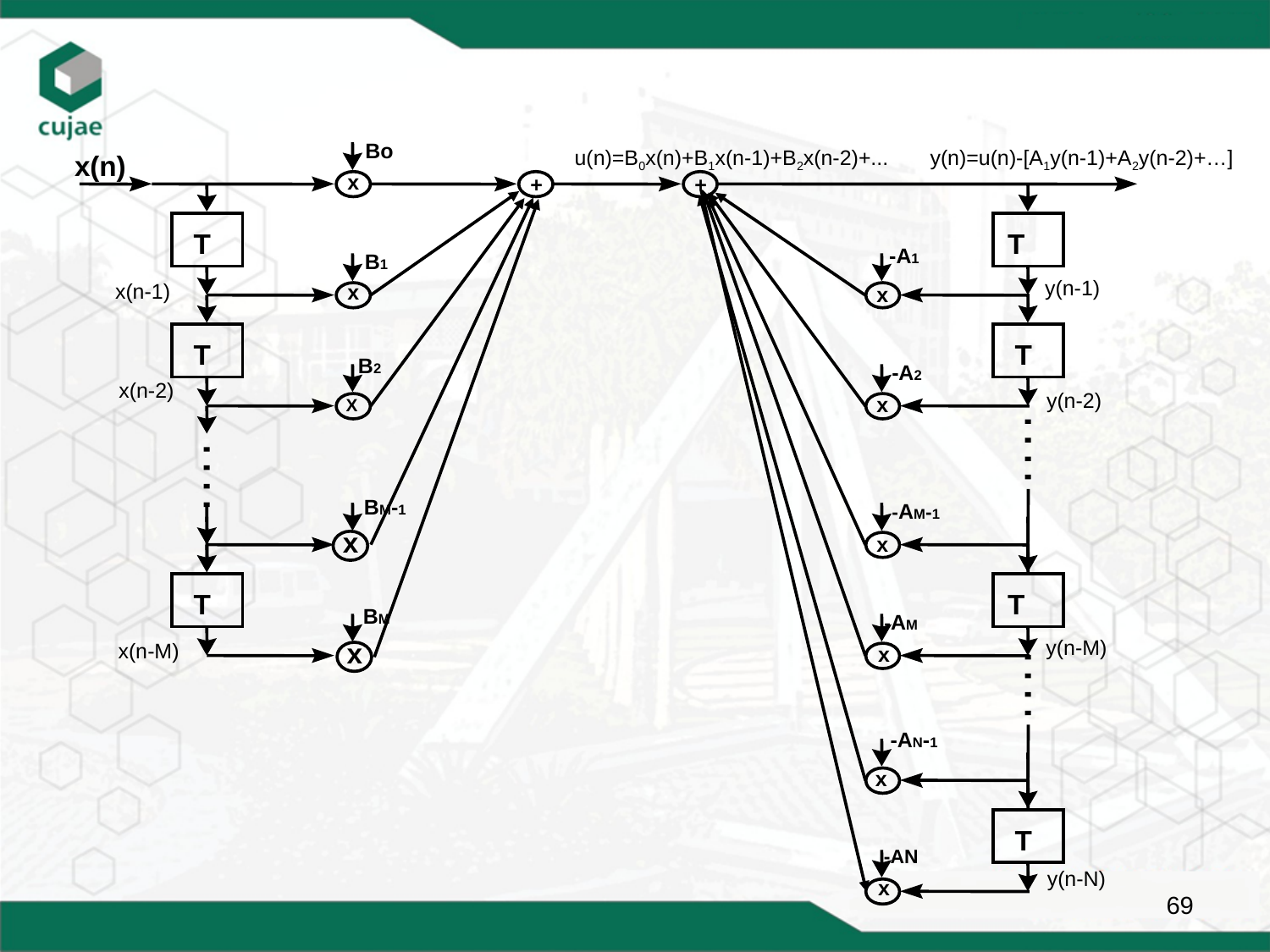

Bo

x(n)

x

+

+

 T
T
 -A1
 B1

x
x

 T
 T
 B2
 -A2

x

X

 BM-1
 -AM-1

x

x

 T
T
 BM
 -AM

x

x

 -AN-1

x

 T
 -AN

x

u(n)=B0x(n)+B1x(n-1)+B2x(n-2)+...
y(n)=u(n)-[A1y(n-1)+A2y(n-2)+…]
y(n-1)
x(n-1)
x(n-2)
y(n-2)
y(n-M)
x(n-M)
y(n-N)

69